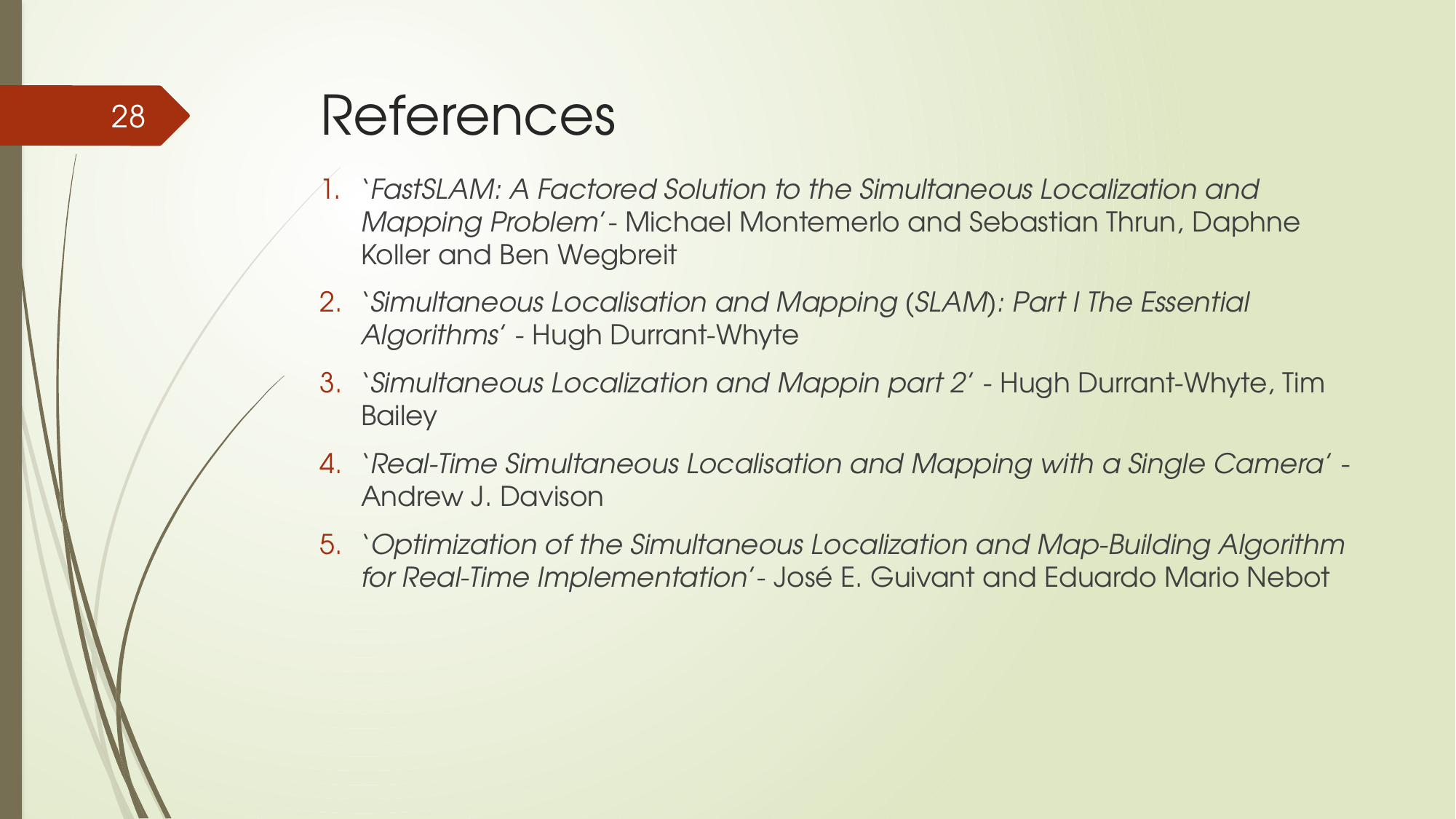

# References
28
‘FastSLAM: A Factored Solution to the Simultaneous Localization and Mapping Problem’- Michael Montemerlo and Sebastian Thrun, Daphne Koller and Ben Wegbreit
‘Simultaneous Localisation and Mapping (SLAM): Part I The Essential Algorithms’ - Hugh Durrant-Whyte
‘Simultaneous Localization and Mappin part 2’ - Hugh Durrant-Whyte, Tim Bailey
‘Real-Time Simultaneous Localisation and Mapping with a Single Camera’ - Andrew J. Davison
‘Optimization of the Simultaneous Localization and Map-Building Algorithm for Real-Time Implementation’- José E. Guivant and Eduardo Mario Nebot